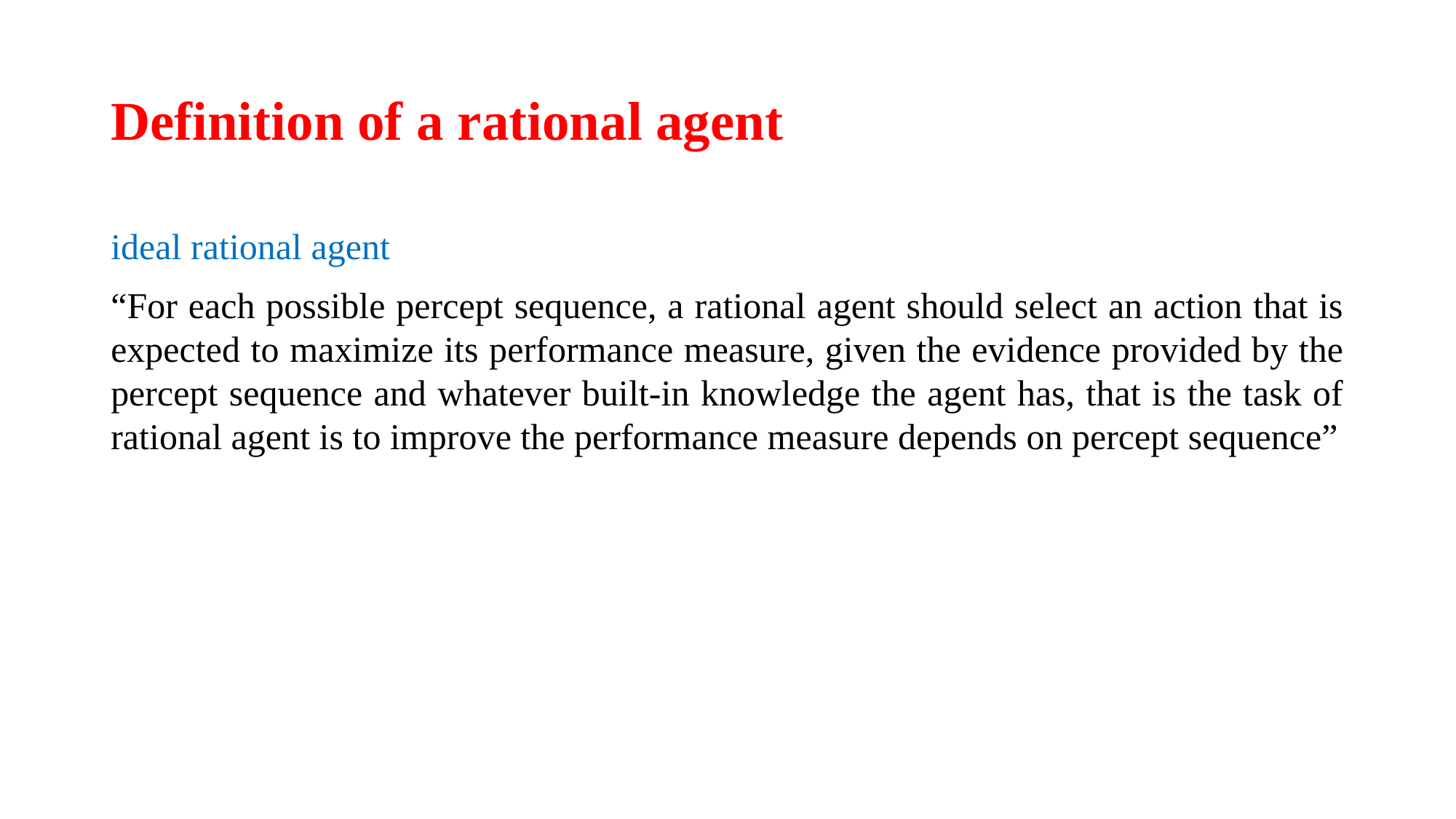

# Definition of a rational agent
ideal rational agent
“For each possible percept sequence, a rational agent should select an action that is expected to maximize its performance measure, given the evidence provided by the percept sequence and whatever built-in knowledge the agent has, that is the task of rational agent is to improve the performance measure depends on percept sequence”